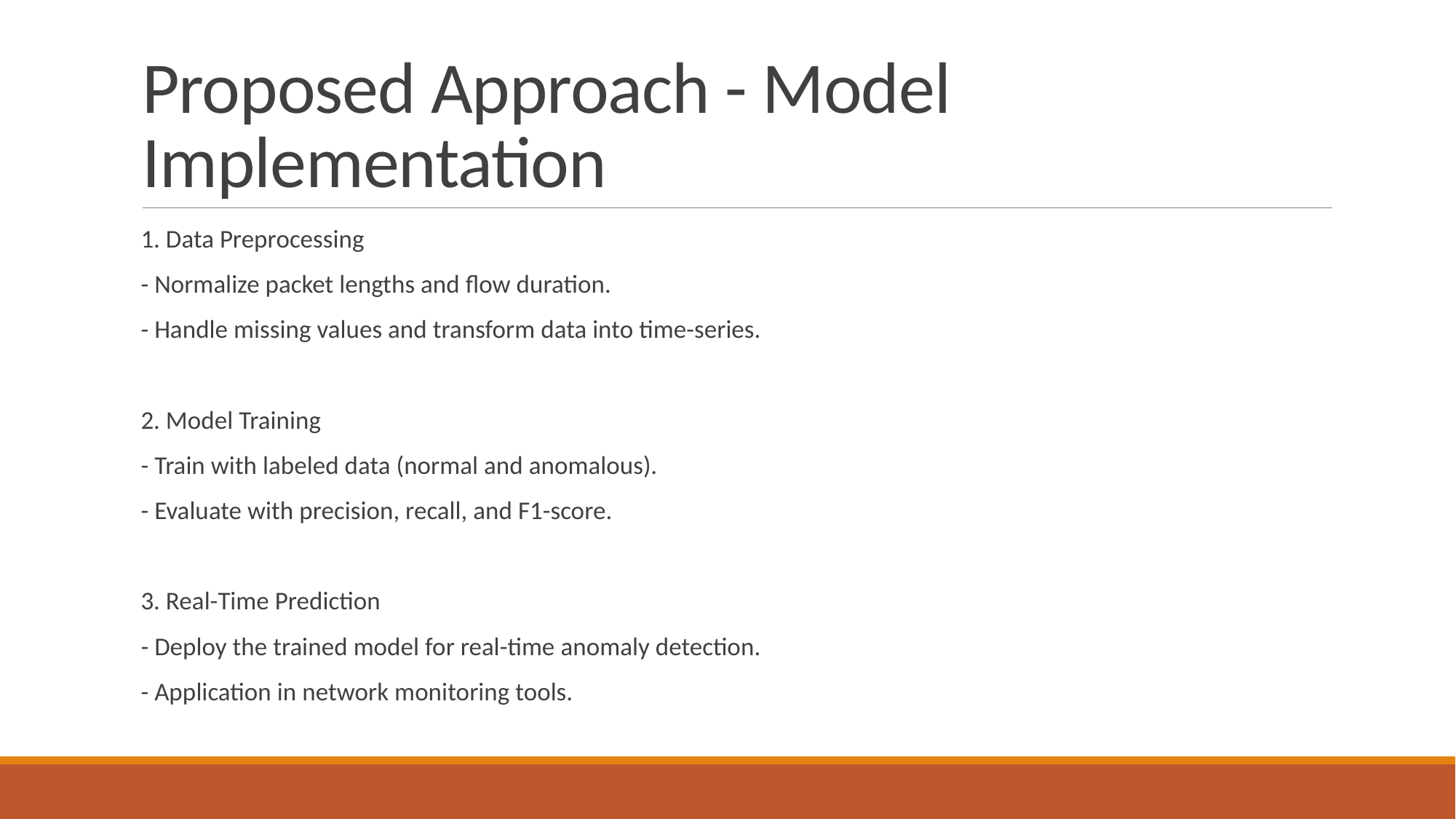

# Proposed Approach - Model Implementation
1. Data Preprocessing
- Normalize packet lengths and flow duration.
- Handle missing values and transform data into time-series.

2. Model Training
- Train with labeled data (normal and anomalous).
- Evaluate with precision, recall, and F1-score.

3. Real-Time Prediction
- Deploy the trained model for real-time anomaly detection.
- Application in network monitoring tools.